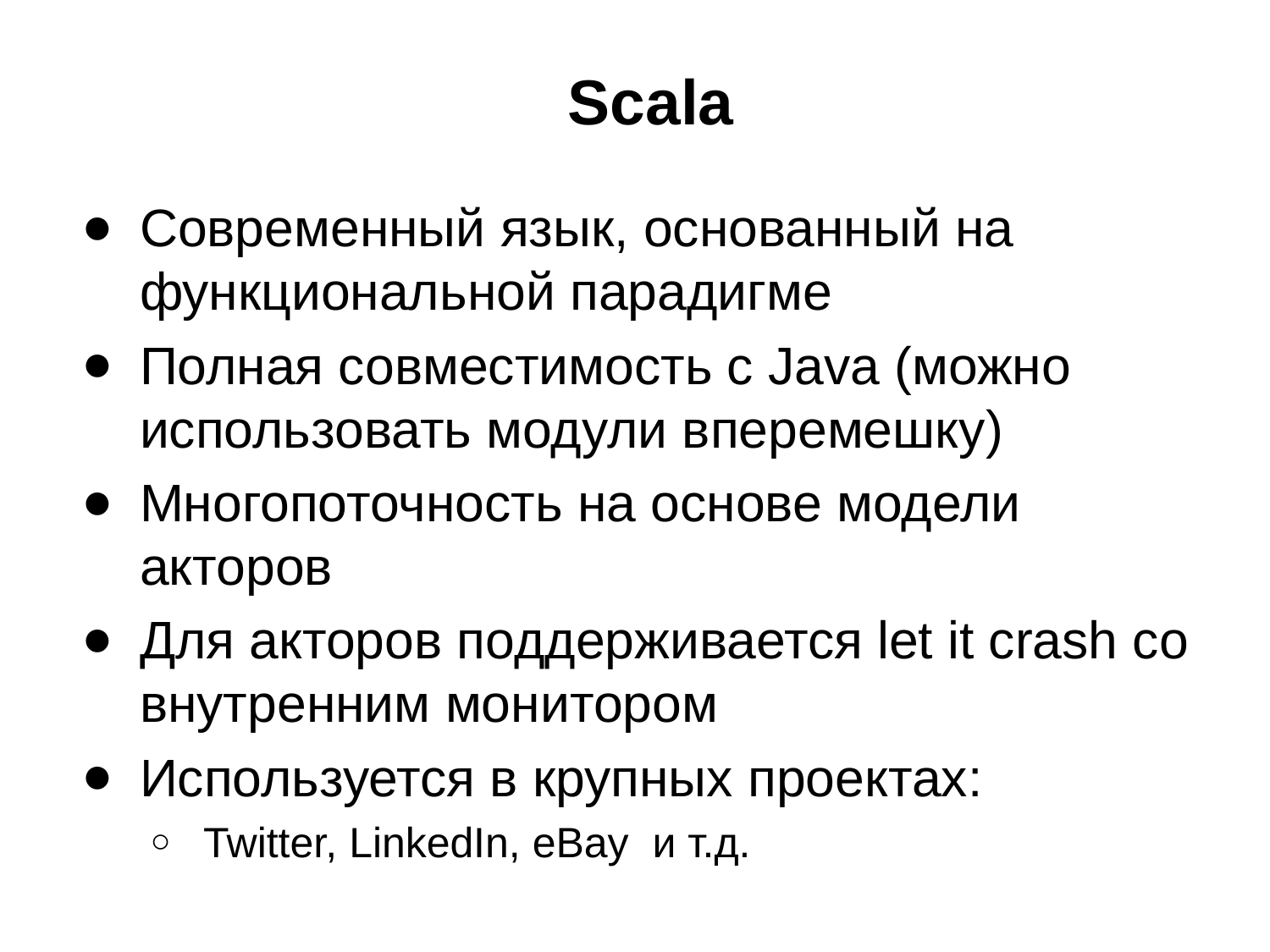

# Scala
Современный язык, основанный на функциональной парадигме
Полная совместимость с Java (можно использовать модули вперемешку)
Многопоточность на основе модели акторов
Для акторов поддерживается let it crash со внутренним монитором
Используется в крупных проектах:
Twitter, LinkedIn, eBay  и т.д.